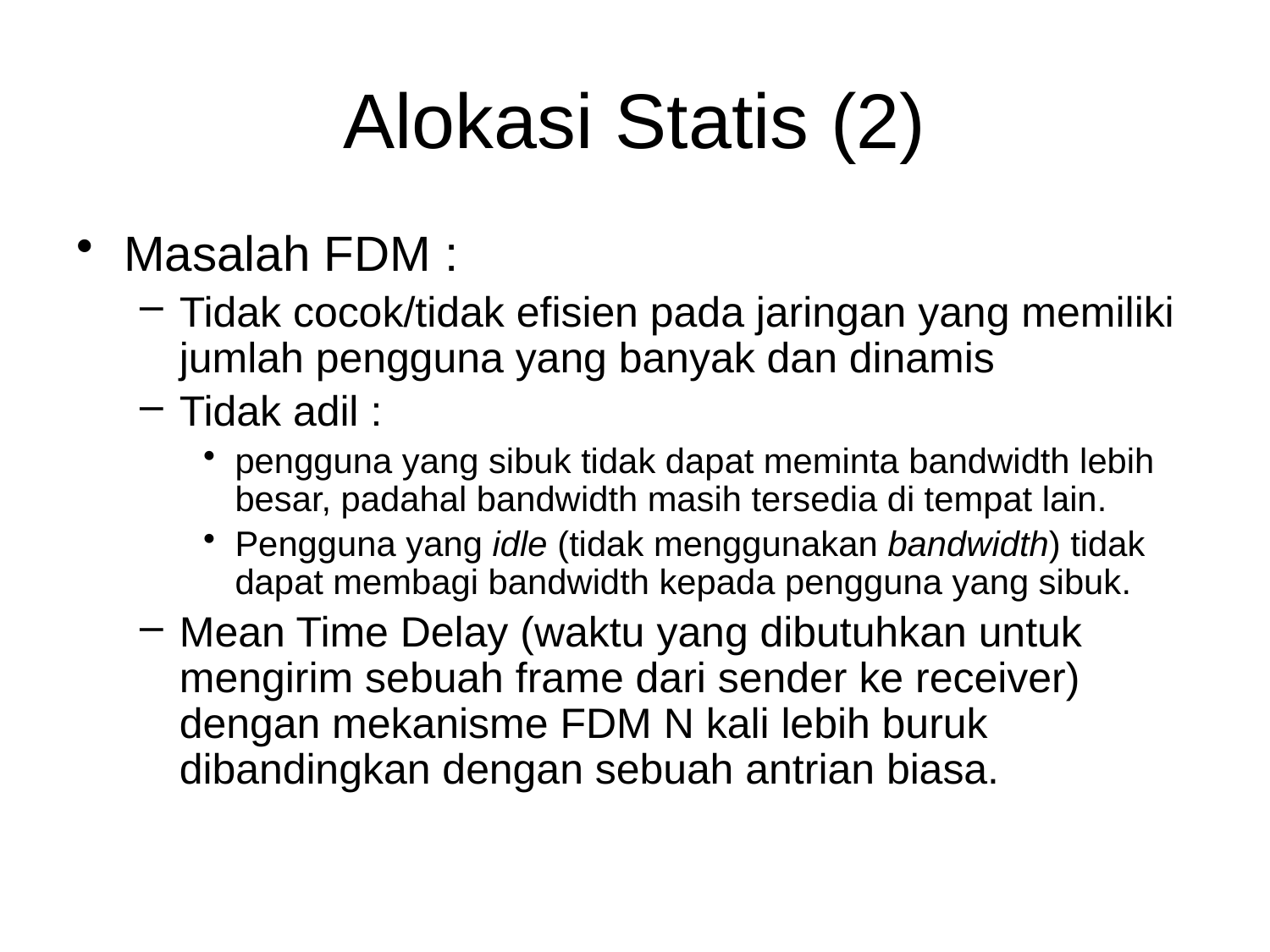

# Alokasi Statis (2)
Masalah FDM :
Tidak cocok/tidak efisien pada jaringan yang memiliki jumlah pengguna yang banyak dan dinamis
Tidak adil :
pengguna yang sibuk tidak dapat meminta bandwidth lebih besar, padahal bandwidth masih tersedia di tempat lain.
Pengguna yang idle (tidak menggunakan bandwidth) tidak dapat membagi bandwidth kepada pengguna yang sibuk.
Mean Time Delay (waktu yang dibutuhkan untuk mengirim sebuah frame dari sender ke receiver) dengan mekanisme FDM N kali lebih buruk dibandingkan dengan sebuah antrian biasa.